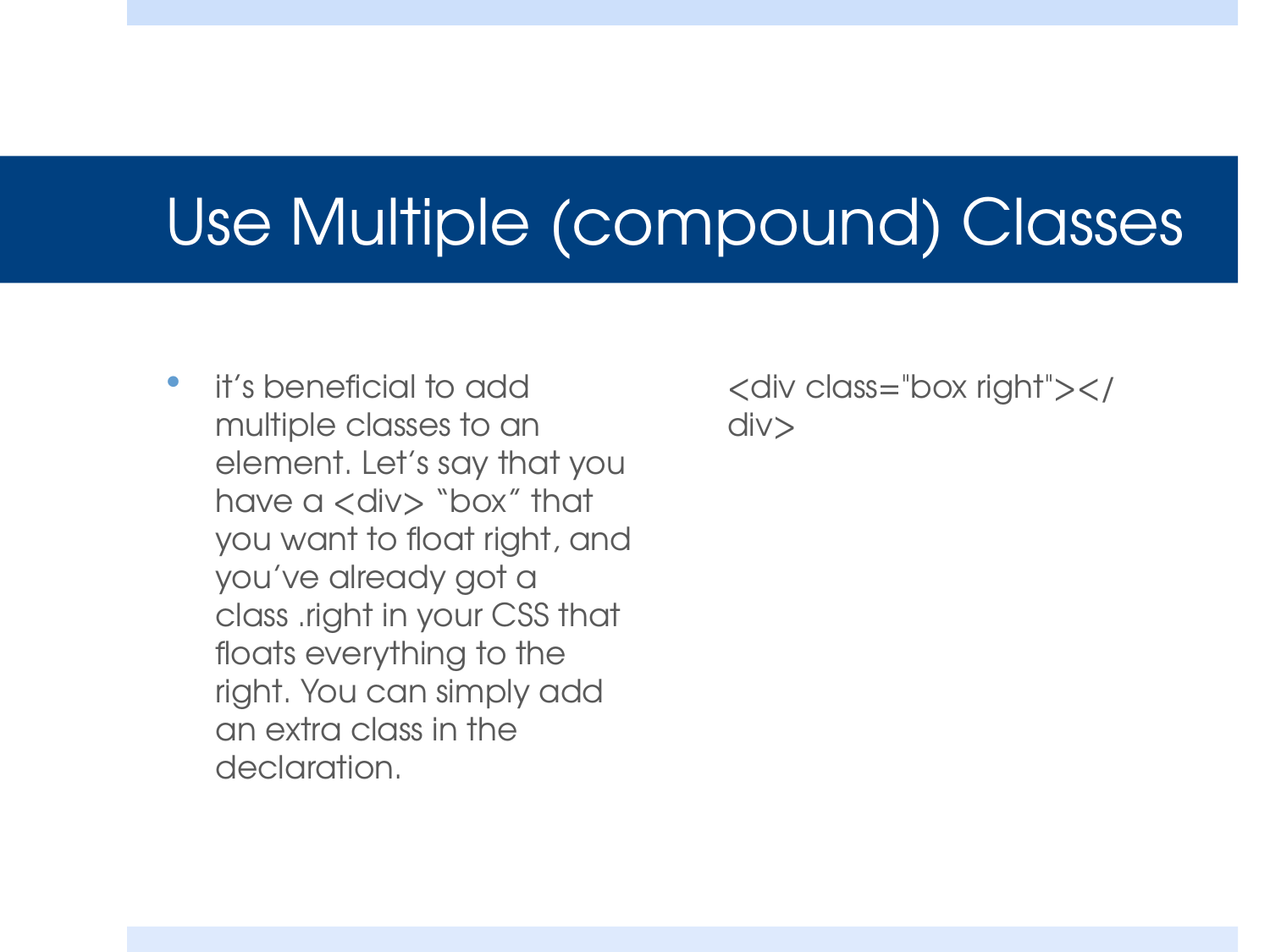

# Use Multiple (compound) Classes
it’s beneficial to add multiple classes to an element. Let’s say that you have a <div> “box” that you want to float right, and you’ve already got a class .right in your CSS that floats everything to the right. You can simply add an extra class in the declaration.
<div class="box right"></div>